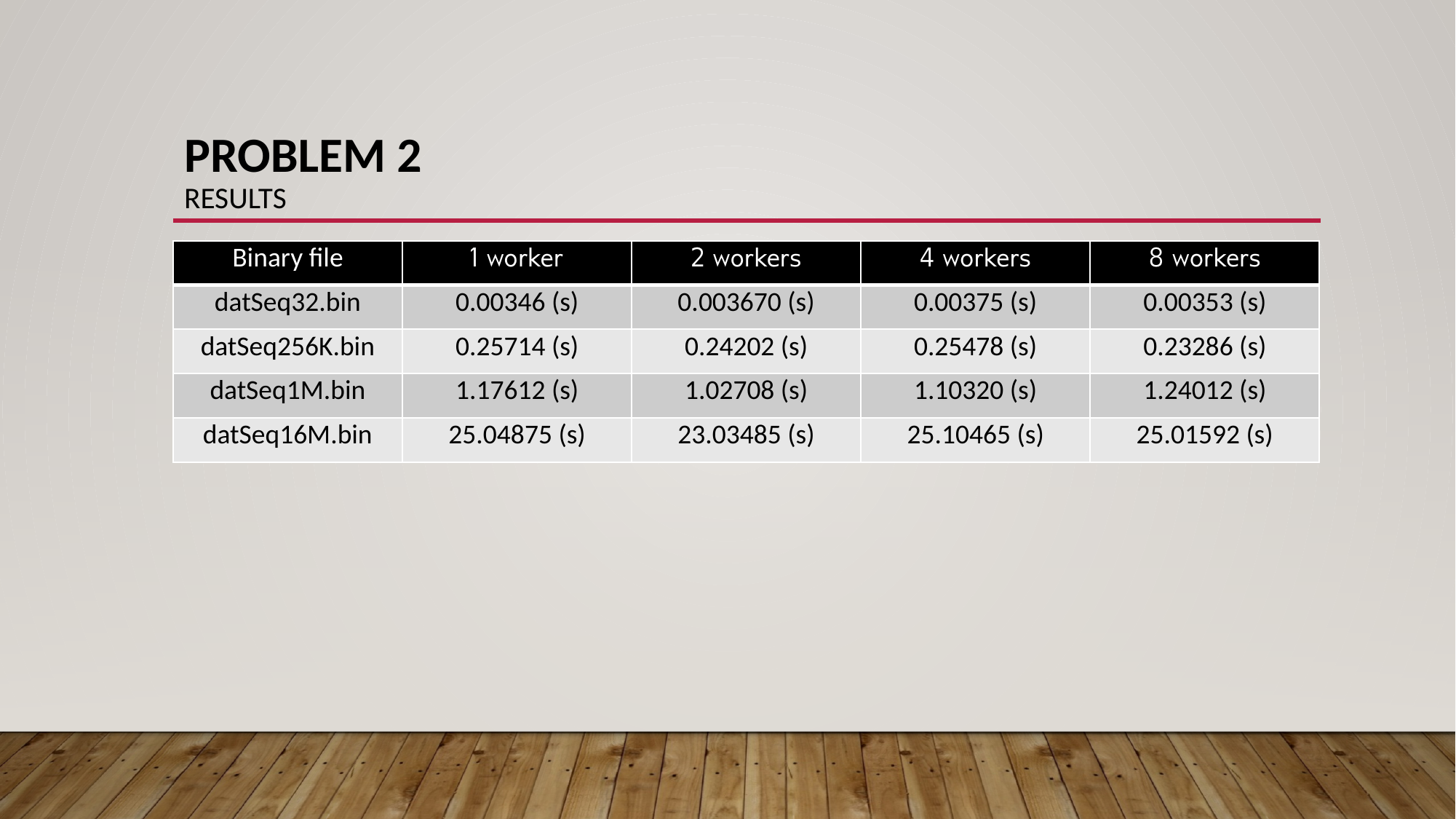

# Problem 2 Results
| Binary file | 1 worker | 2 workers | 4 workers | 8 workers |
| --- | --- | --- | --- | --- |
| datSeq32.bin | 0.00346 (s) | 0.003670 (s) | 0.00375 (s) | 0.00353 (s) |
| datSeq256K.bin | 0.25714 (s) | 0.24202 (s) | 0.25478 (s) | 0.23286 (s) |
| datSeq1M.bin | 1.17612 (s) | 1.02708 (s) | 1.10320 (s) | 1.24012 (s) |
| datSeq16M.bin | 25.04875 (s) | 23.03485 (s) | 25.10465 (s) | 25.01592 (s) |